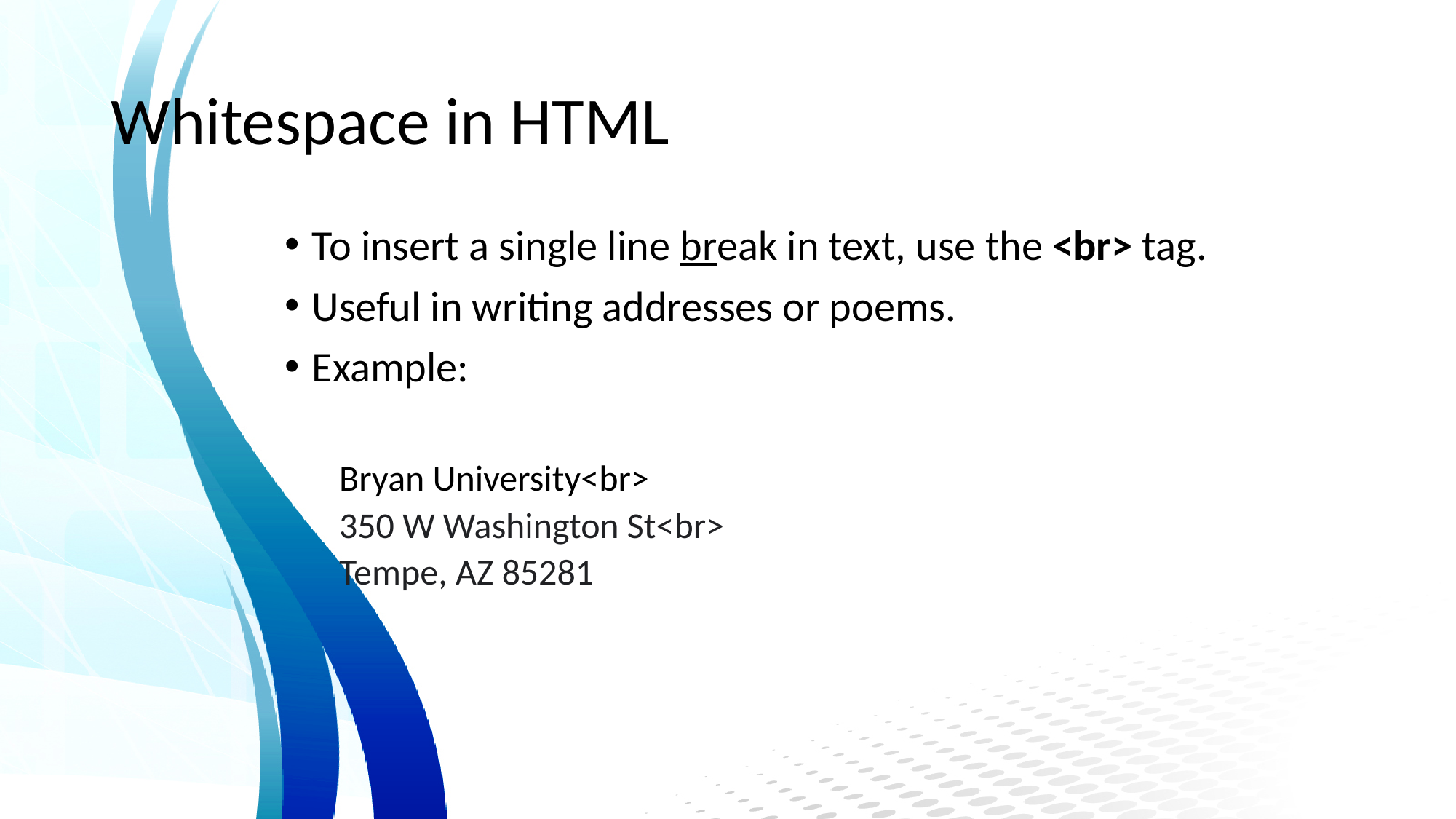

# Whitespace in HTML
To insert a single line break in text, use the <br> tag.
Useful in writing addresses or poems.
Example:

Bryan University<br>
350 W Washington St<br>
Tempe, AZ 85281